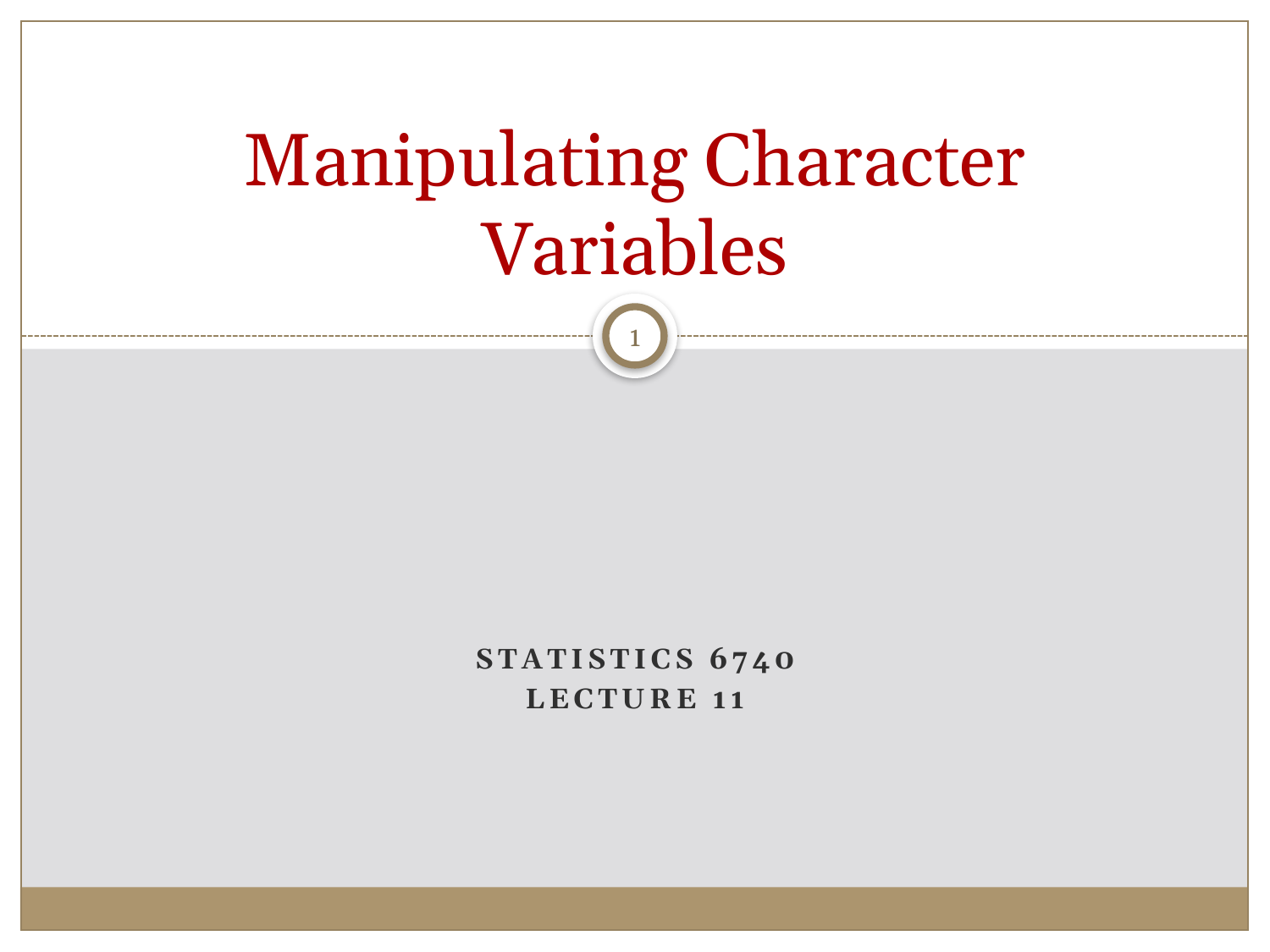

# Manipulating Character Variables
1
Statistics 6740
Lecture 11